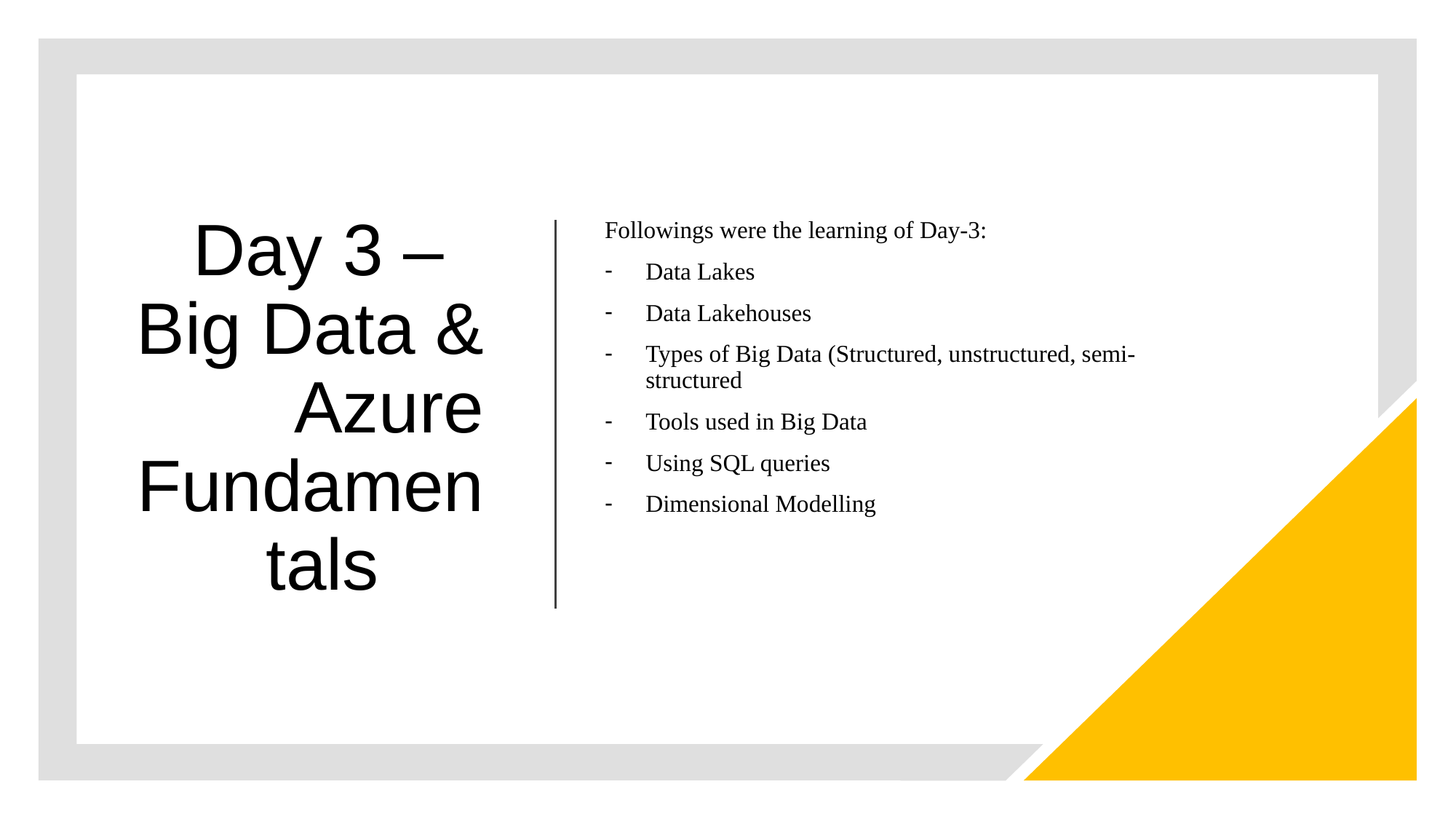

# Day 3 – Big Data & Azure Fundamentals
Followings were the learning of Day-3:
Data Lakes
Data Lakehouses
Types of Big Data (Structured, unstructured, semi-structured
Tools used in Big Data
Using SQL queries
Dimensional Modelling